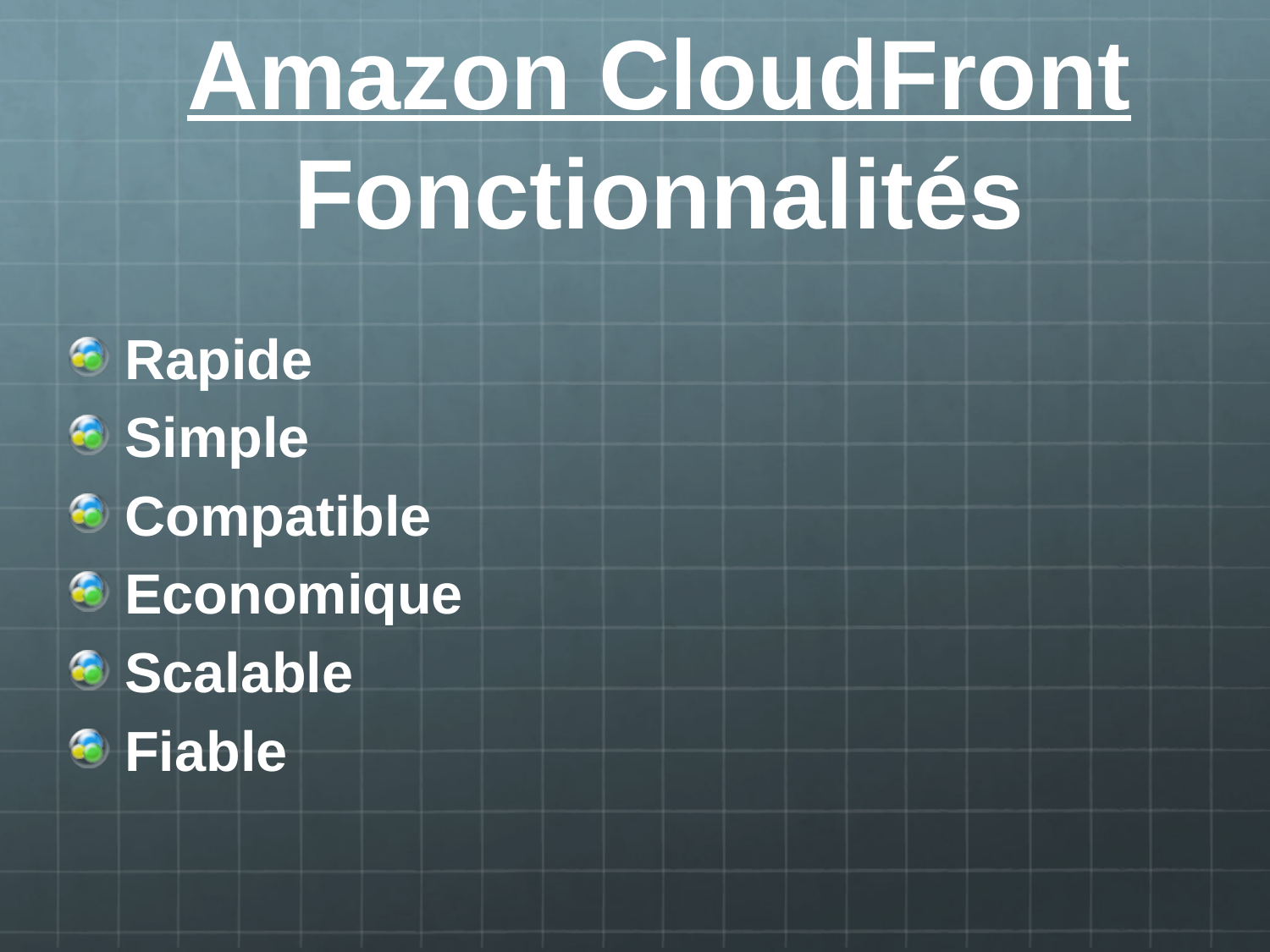

# Amazon CloudFront Fonctionnalités
Rapide
Simple
Compatible
Economique
Scalable
Fiable